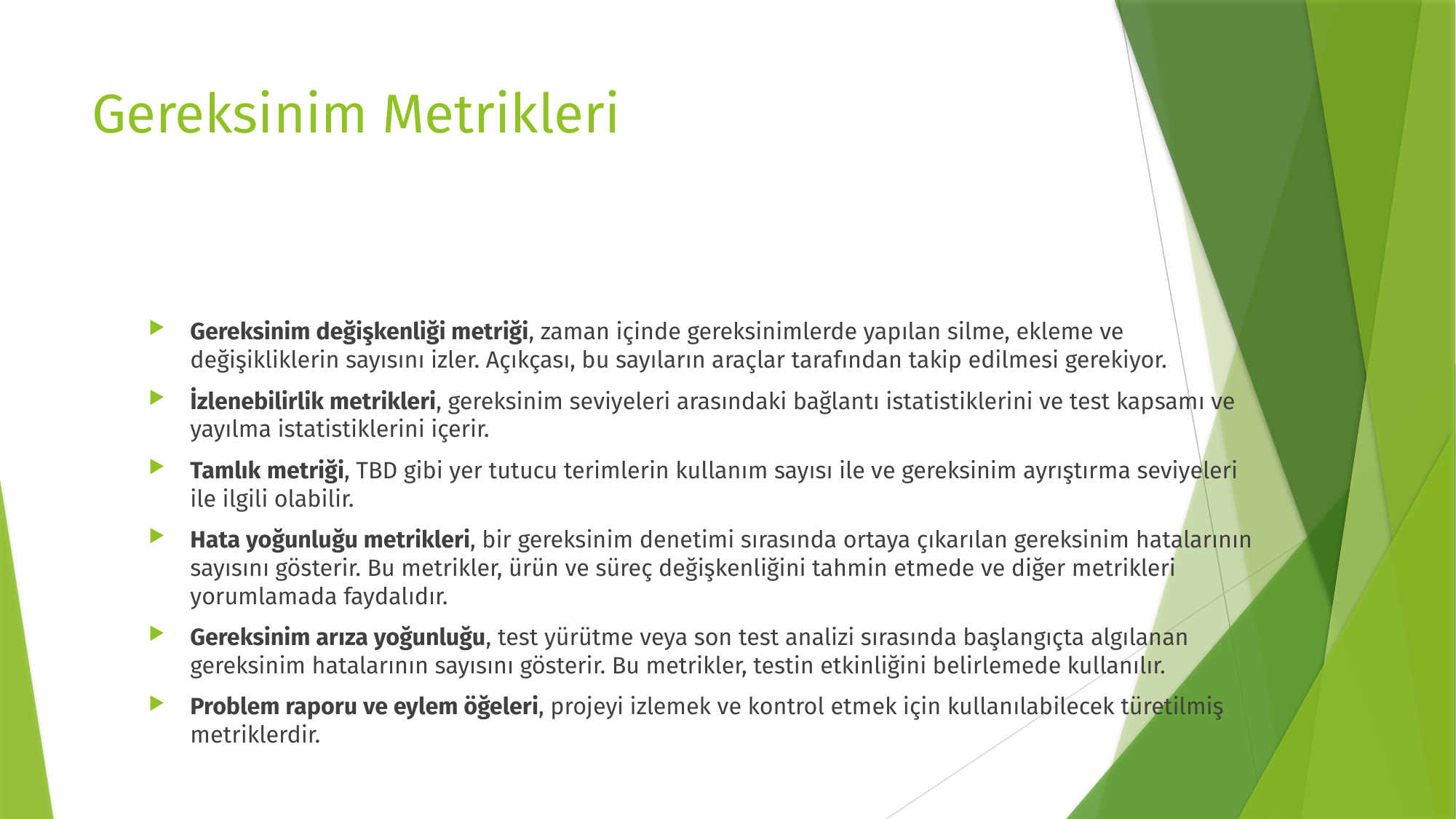

# Gereksinim Metrikleri
Gereksinim değişkenliği metriği, zaman içinde gereksinimlerde yapılan silme, ekleme ve değişikliklerin sayısını izler. Açıkçası, bu sayıların araçlar tarafından takip edilmesi gerekiyor.
İzlenebilirlik metrikleri, gereksinim seviyeleri arasındaki bağlantı istatistiklerini ve test kapsamı ve yayılma istatistiklerini içerir.
Tamlık metriği, TBD gibi yer tutucu terimlerin kullanım sayısı ile ve gereksinim ayrıştırma seviyeleri ile ilgili olabilir.
Hata yoğunluğu metrikleri, bir gereksinim denetimi sırasında ortaya çıkarılan gereksinim hatalarının sayısını gösterir. Bu metrikler, ürün ve süreç değişkenliğini tahmin etmede ve diğer metrikleri yorumlamada faydalıdır.
Gereksinim arıza yoğunluğu, test yürütme veya son test analizi sırasında başlangıçta algılanan gereksinim hatalarının sayısını gösterir. Bu metrikler, testin etkinliğini belirlemede kullanılır.
Problem raporu ve eylem öğeleri, projeyi izlemek ve kontrol etmek için kullanılabilecek türetilmiş metriklerdir.